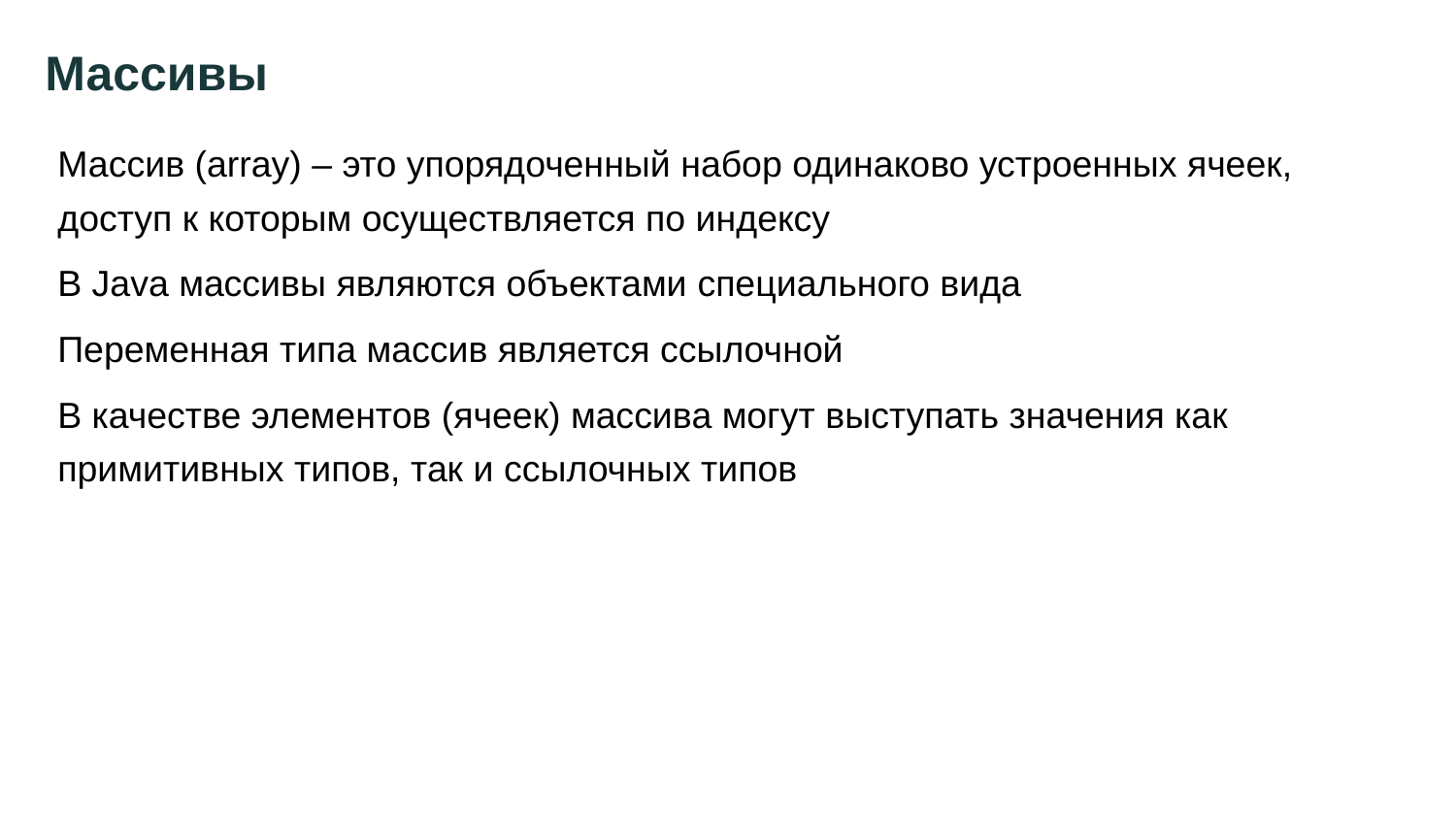

87
# Массивы
Массив (array) – это упорядоченный набор одинаково устроенных ячеек, доступ к которым осуществляется по индексу
В Java массивы являются объектами специального вида
Переменная типа массив является ссылочной
В качестве элементов (ячеек) массива могут выступать значения как примитивных типов, так и ссылочных типов